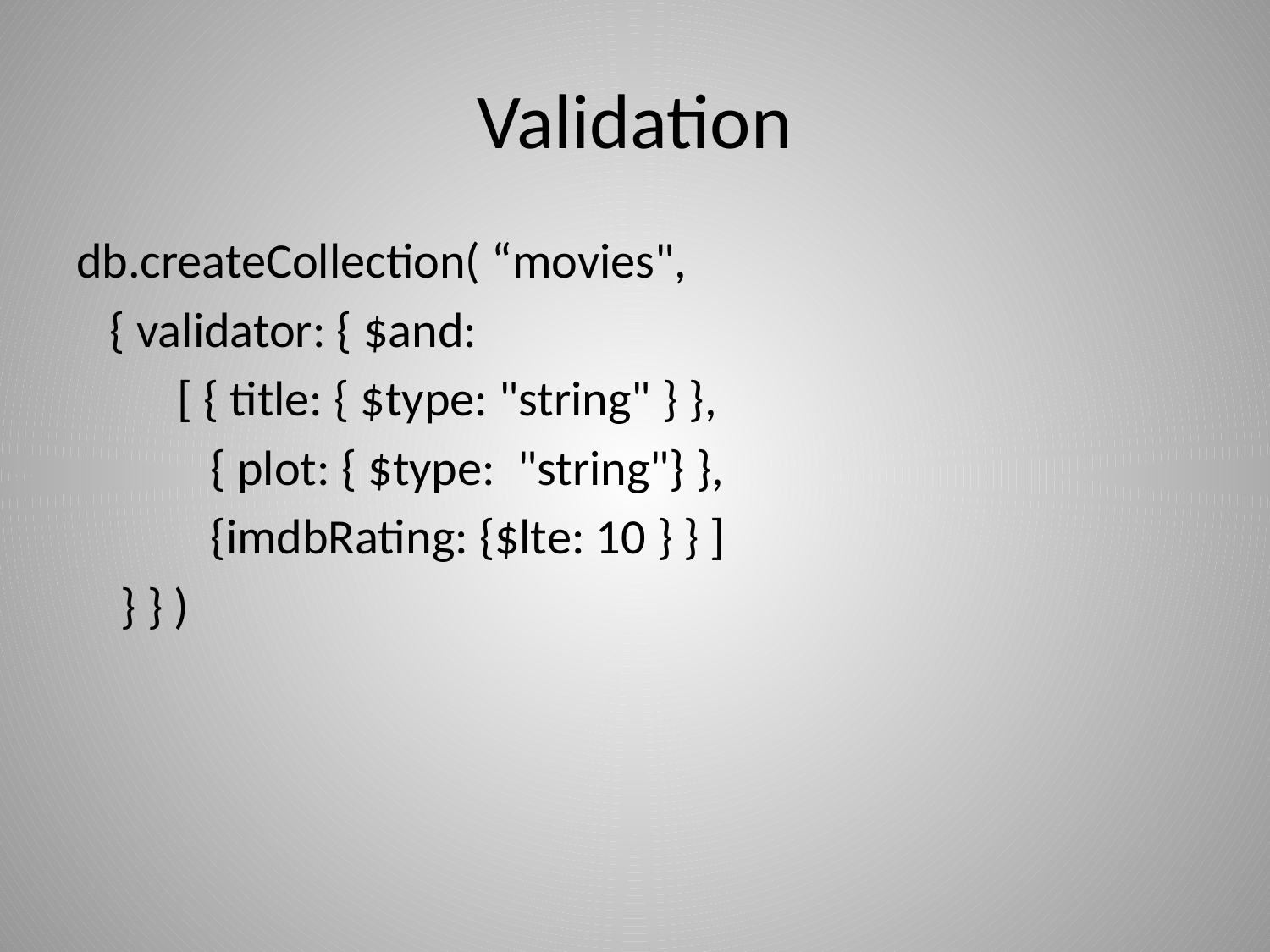

# Validation
db.createCollection( “movies",
   { validator: { $and:
         [ { title: { $type: "string" } },
            { plot: { $type:  "string"} },
            {imdbRating: {$lte: 10 } } ]
    } } )